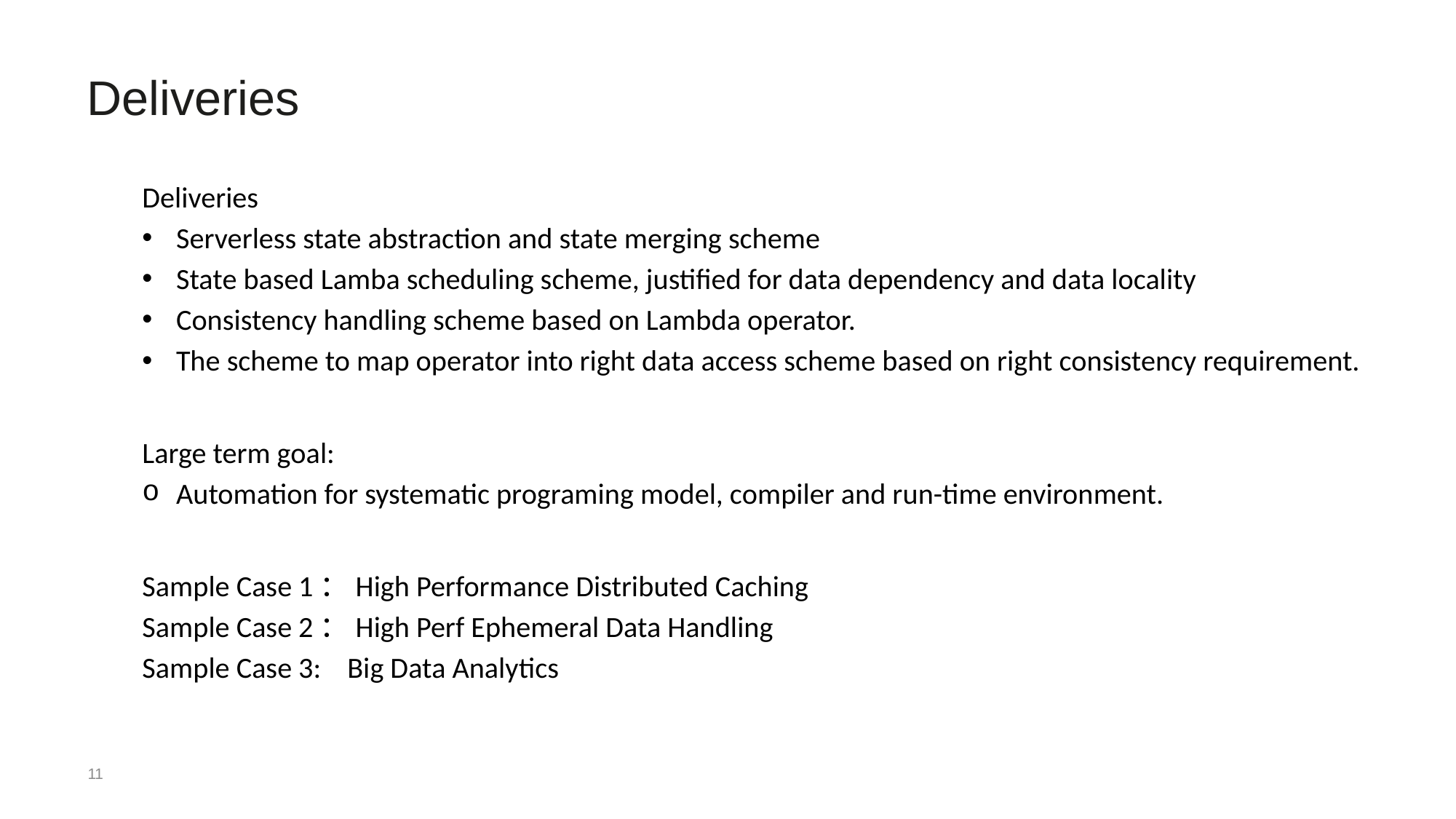

Deliveries
Deliveries
Serverless state abstraction and state merging scheme
State based Lamba scheduling scheme, justified for data dependency and data locality
Consistency handling scheme based on Lambda operator.
The scheme to map operator into right data access scheme based on right consistency requirement.

Large term goal:
Automation for systematic programing model, compiler and run-time environment.

Sample Case 1：High Performance Distributed Caching
Sample Case 2：High Perf Ephemeral Data Handling
Sample Case 3:    Big Data Analytics

11